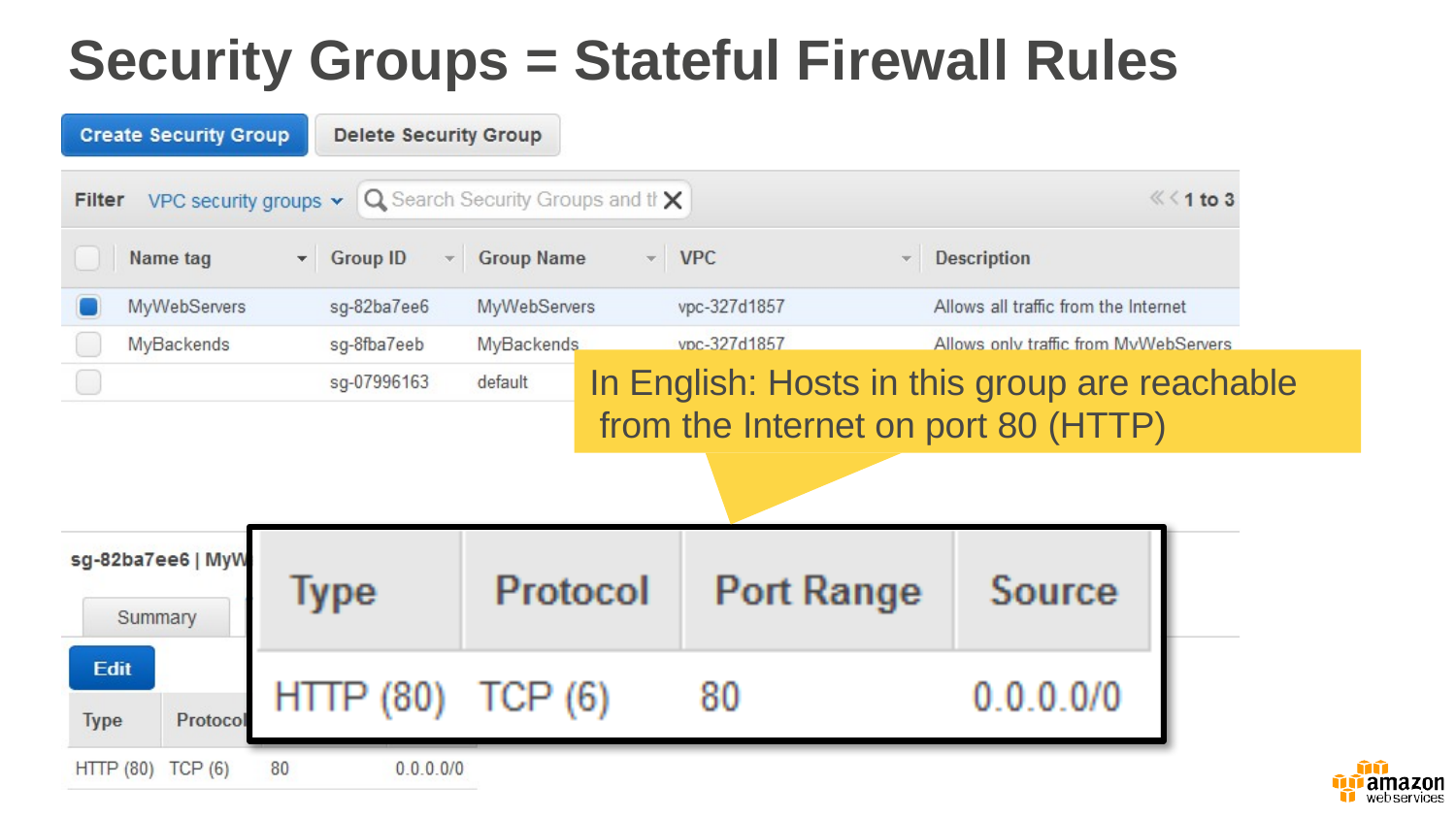

Security Groups = Stateful Firewall Rules

In English: Hosts in this group are reachable  from the Internet on port 80 (HTTP)